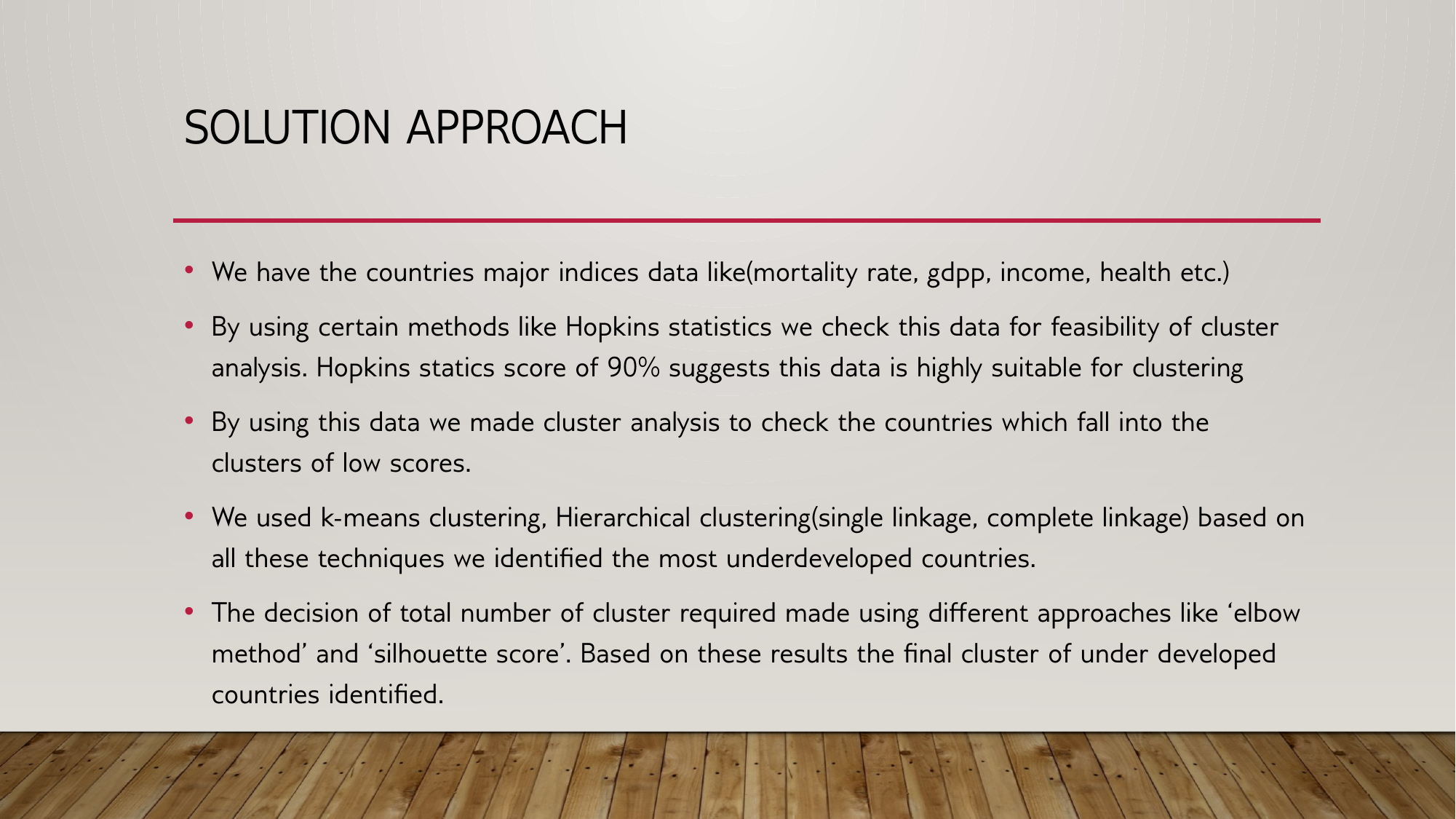

# Solution APPROACH
We have the countries major indices data like(mortality rate, gdpp, income, health etc.)
By using certain methods like Hopkins statistics we check this data for feasibility of cluster analysis. Hopkins statics score of 90% suggests this data is highly suitable for clustering
By using this data we made cluster analysis to check the countries which fall into the clusters of low scores.
We used k-means clustering, Hierarchical clustering(single linkage, complete linkage) based on all these techniques we identified the most underdeveloped countries.
The decision of total number of cluster required made using different approaches like ‘elbow method’ and ‘silhouette score’. Based on these results the final cluster of under developed countries identified.